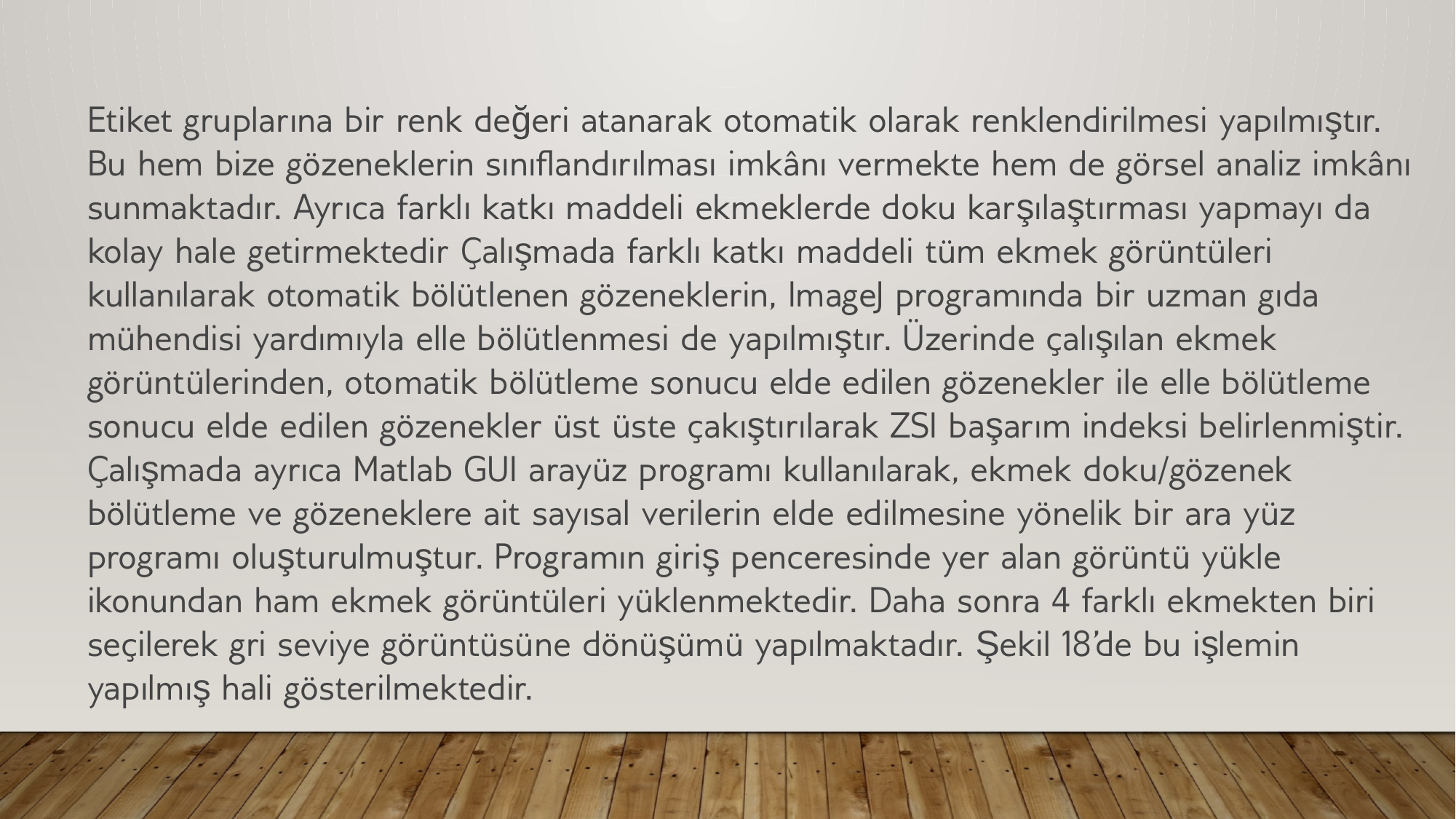

Etiket gruplarına bir renk değeri atanarak otomatik olarak renklendirilmesi yapılmıştır. Bu hem bize gözeneklerin sınıflandırılması imkânı vermekte hem de görsel analiz imkânı sunmaktadır. Ayrıca farklı katkı maddeli ekmeklerde doku karşılaştırması yapmayı da kolay hale getirmektedir Çalışmada farklı katkı maddeli tüm ekmek görüntüleri kullanılarak otomatik bölütlenen gözeneklerin, ImageJ programında bir uzman gıda mühendisi yardımıyla elle bölütlenmesi de yapılmıştır. Üzerinde çalışılan ekmek görüntülerinden, otomatik bölütleme sonucu elde edilen gözenekler ile elle bölütleme sonucu elde edilen gözenekler üst üste çakıştırılarak ZSI başarım indeksi belirlenmiştir. Çalışmada ayrıca Matlab GUI arayüz programı kullanılarak, ekmek doku/gözenek bölütleme ve gözeneklere ait sayısal verilerin elde edilmesine yönelik bir ara yüz programı oluşturulmuştur. Programın giriş penceresinde yer alan görüntü yükle ikonundan ham ekmek görüntüleri yüklenmektedir. Daha sonra 4 farklı ekmekten biri seçilerek gri seviye görüntüsüne dönüşümü yapılmaktadır. Şekil 18’de bu işlemin yapılmış hali gösterilmektedir.